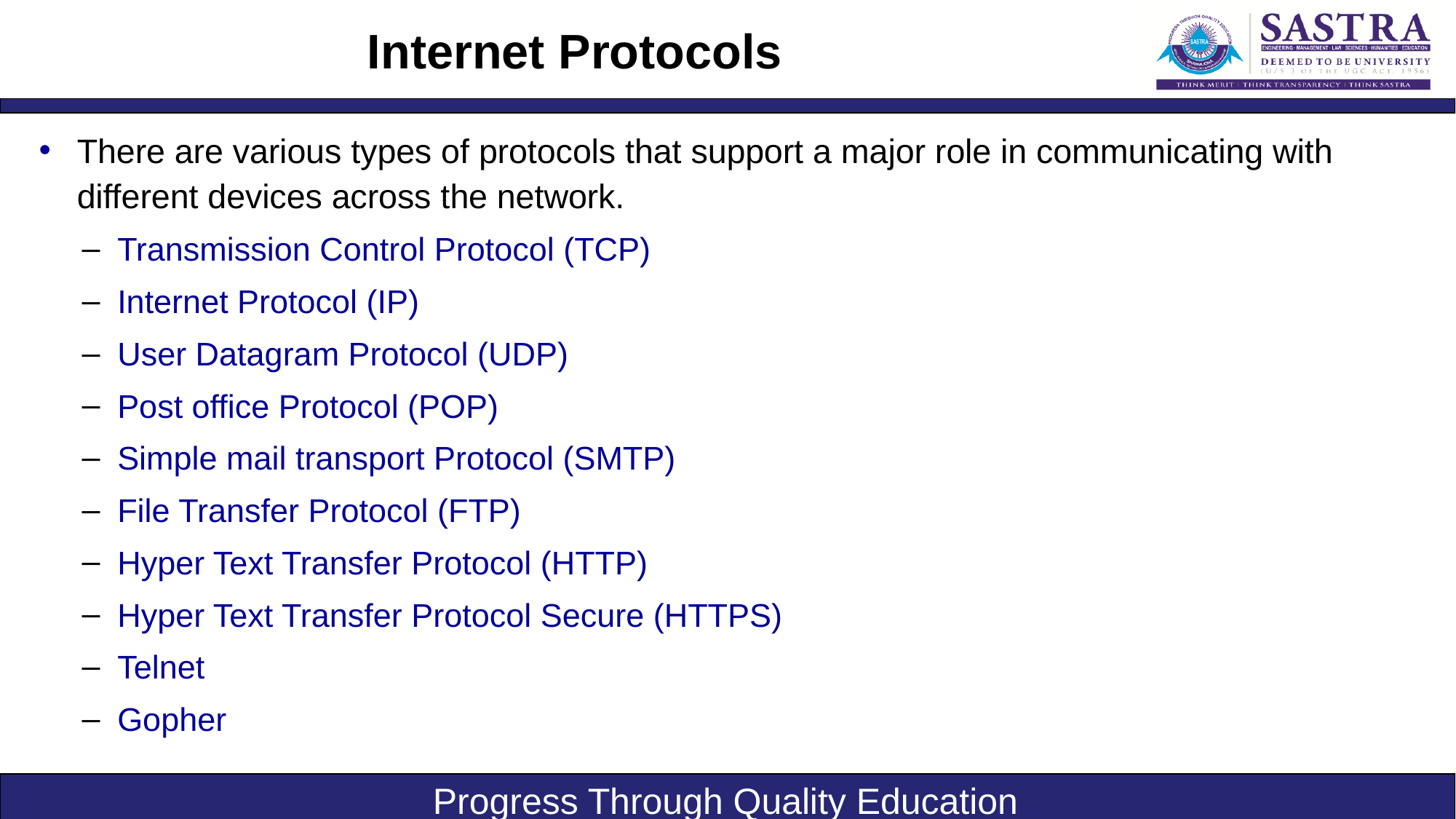

# Internet Protocols
There are various types of protocols that support a major role in communicating with different devices across the network.
Transmission Control Protocol (TCP)
Internet Protocol (IP)
User Datagram Protocol (UDP)
Post office Protocol (POP)
Simple mail transport Protocol (SMTP)
File Transfer Protocol (FTP)
Hyper Text Transfer Protocol (HTTP)
Hyper Text Transfer Protocol Secure (HTTPS)
Telnet
Gopher